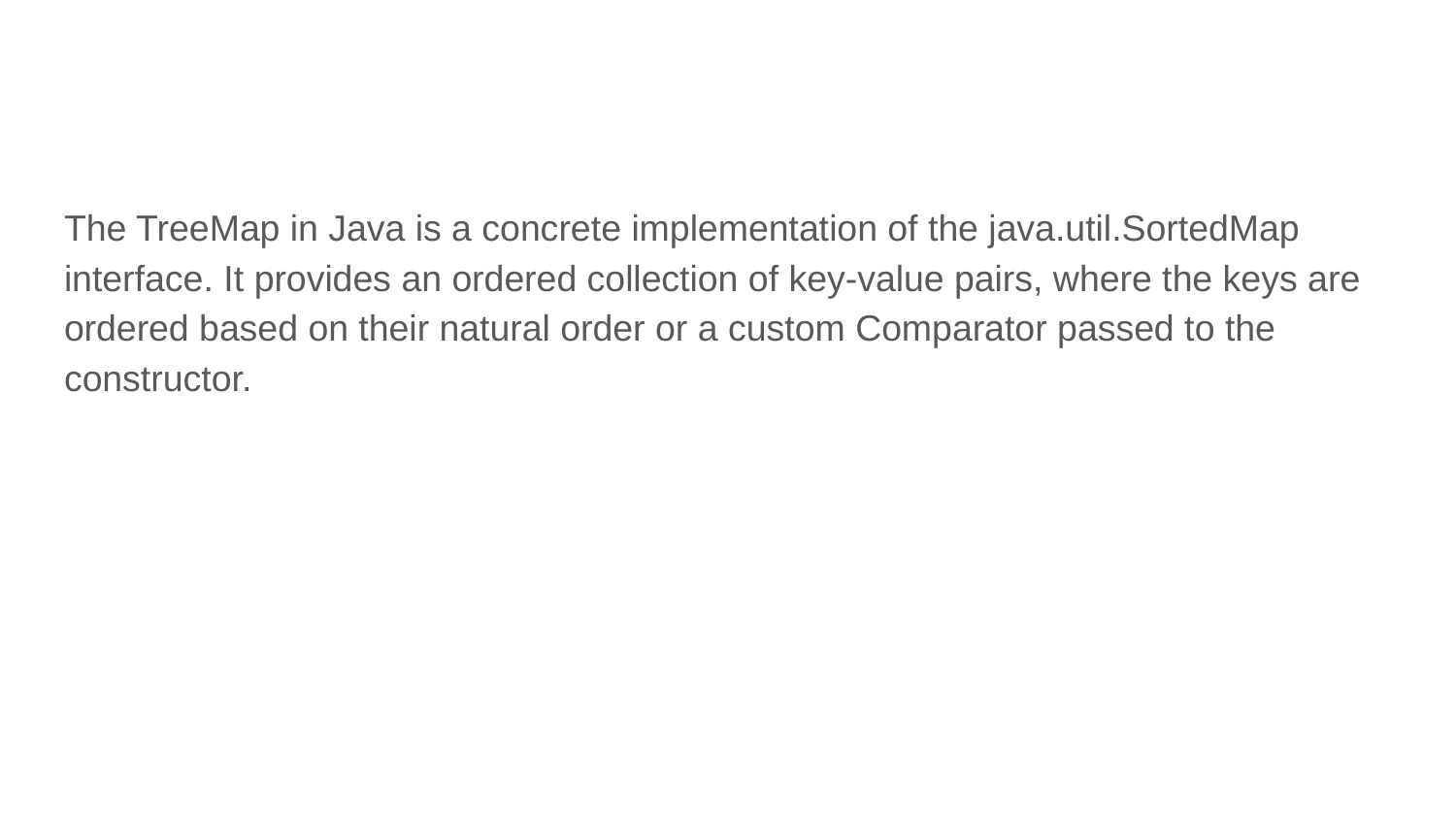

#
The TreeMap in Java is a concrete implementation of the java.util.SortedMap interface. It provides an ordered collection of key-value pairs, where the keys are ordered based on their natural order or a custom Comparator passed to the constructor.